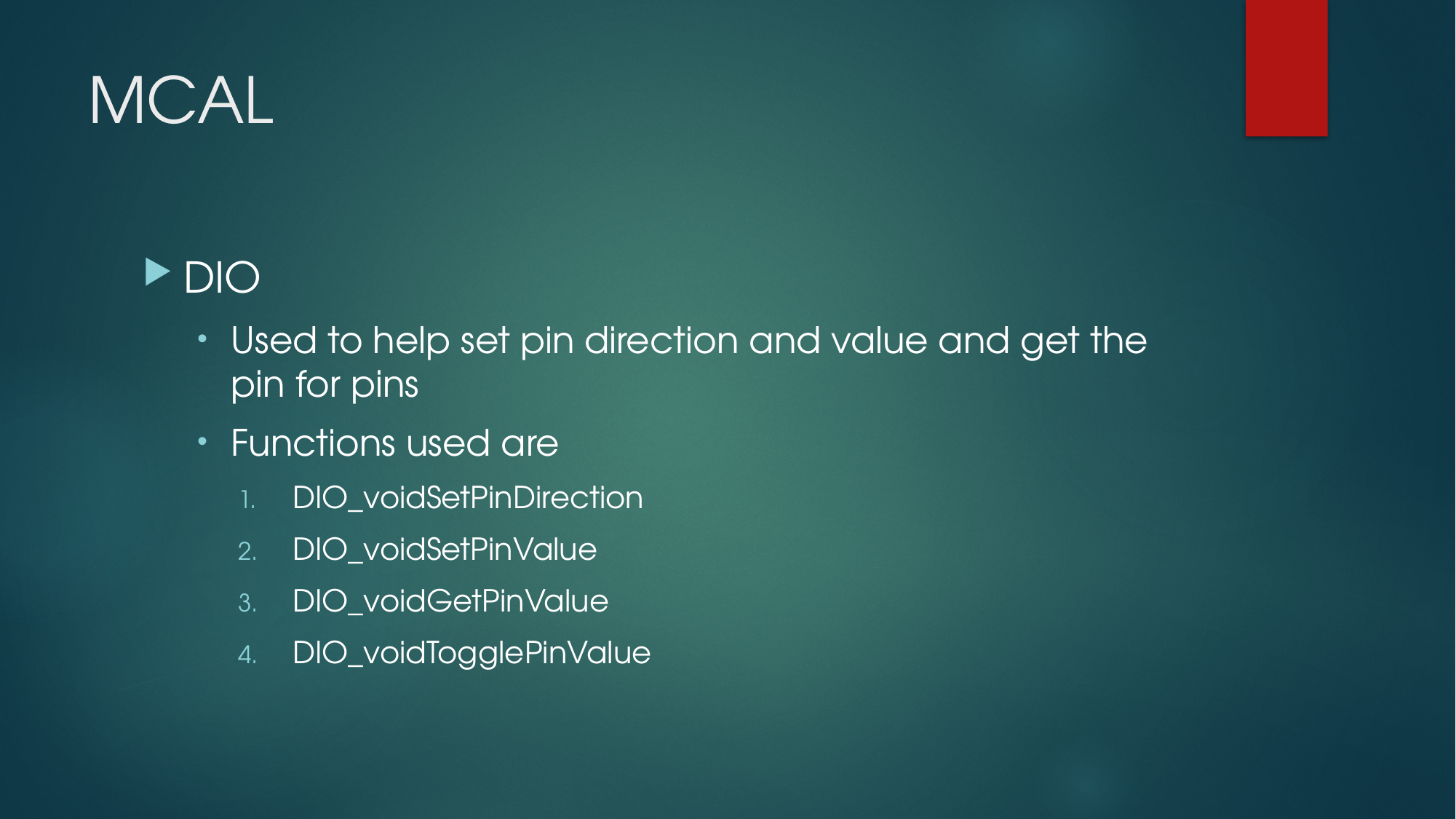

# MCAL
DIO
Used to help set pin direction and value and get the pin for pins
Functions used are
DIO_voidSetPinDirection
DIO_voidSetPinValue
DIO_voidGetPinValue
DIO_voidTogglePinValue